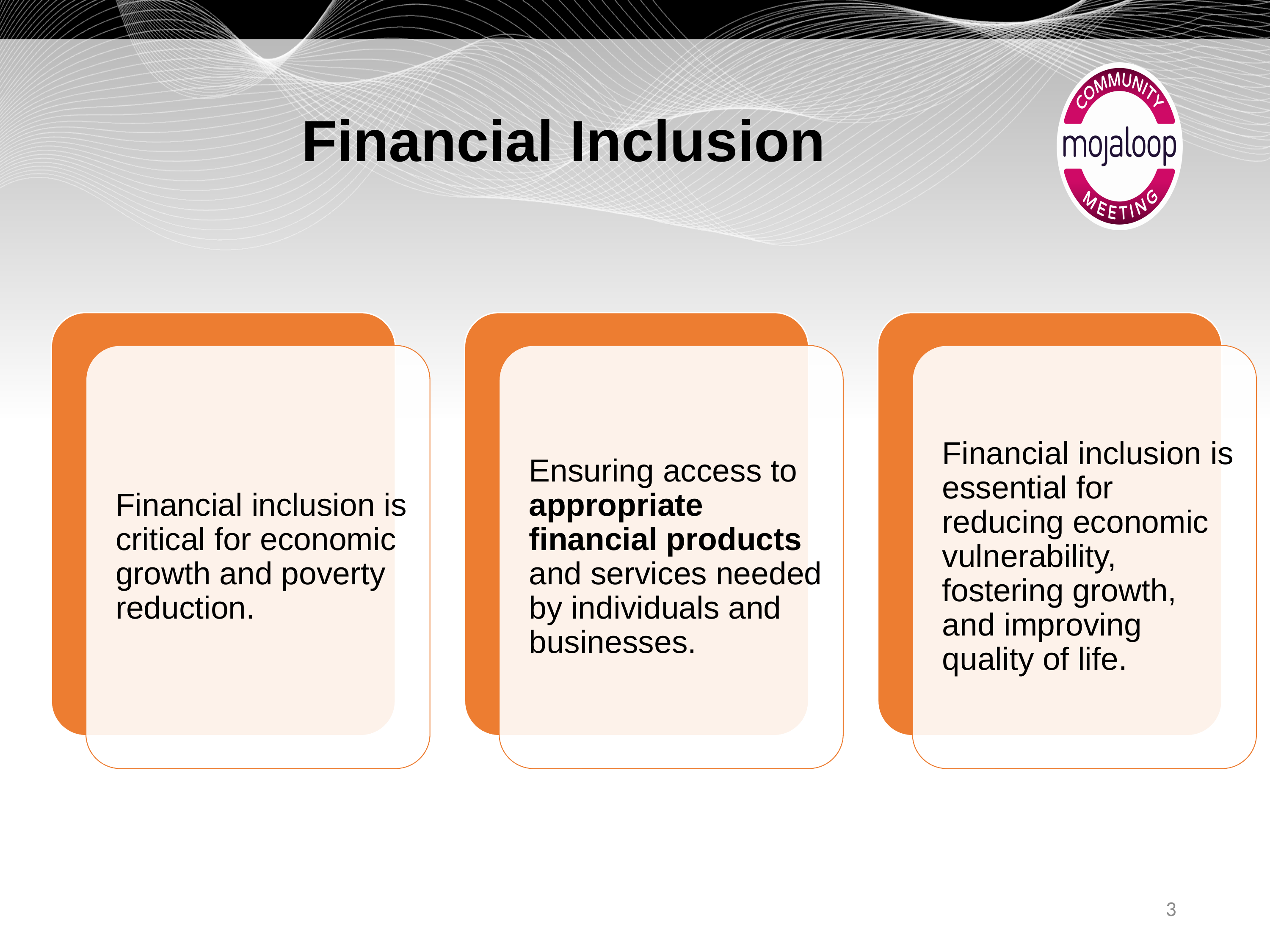

# Financial Inclusion
Financial inclusion is critical for economic growth and poverty reduction.
Ensuring access to appropriate financial products and services needed by individuals and businesses.
Financial inclusion is essential for reducing economic vulnerability, fostering growth, and improving quality of life.
3